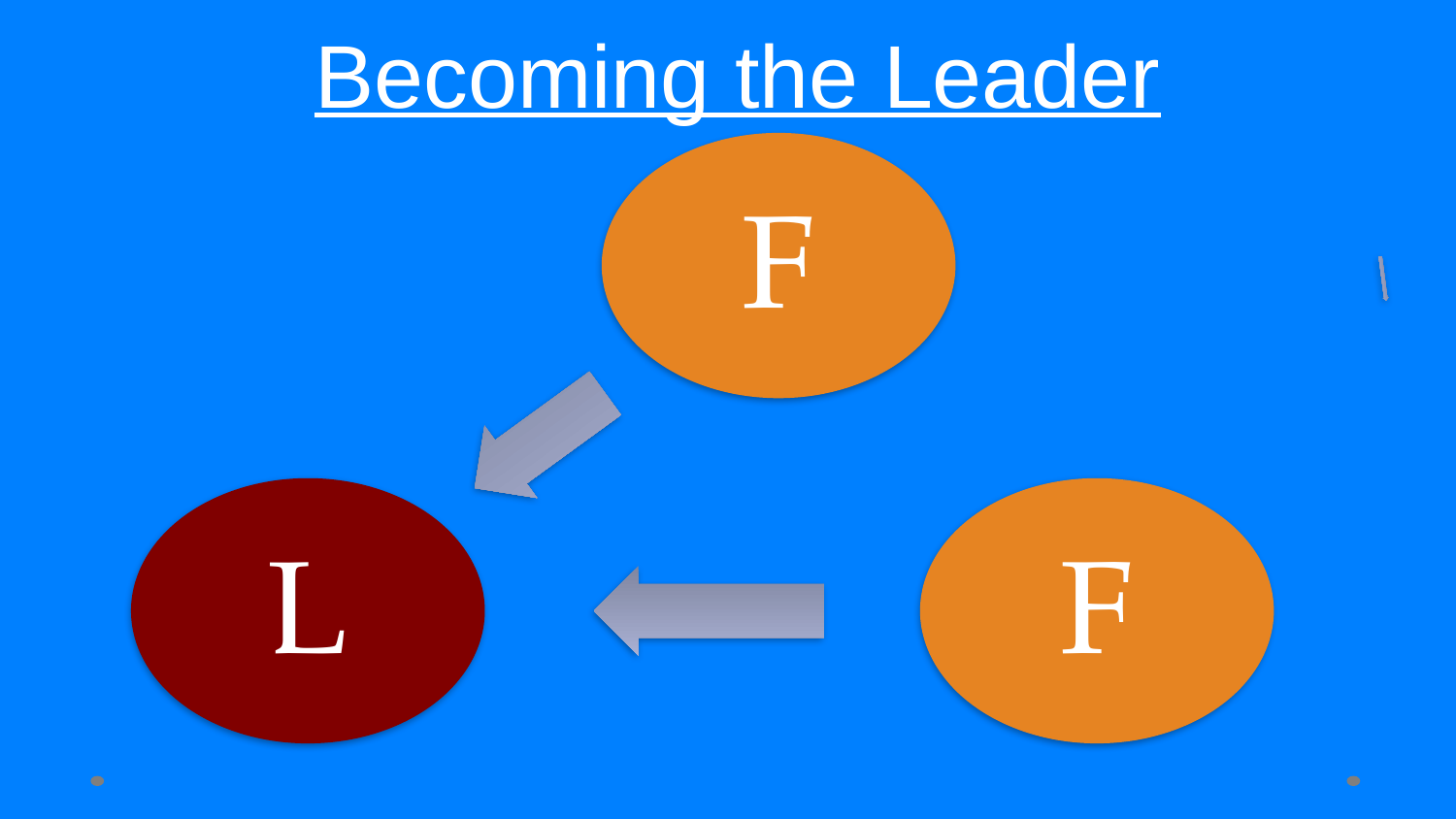

# Becoming the Leader

F

L
F